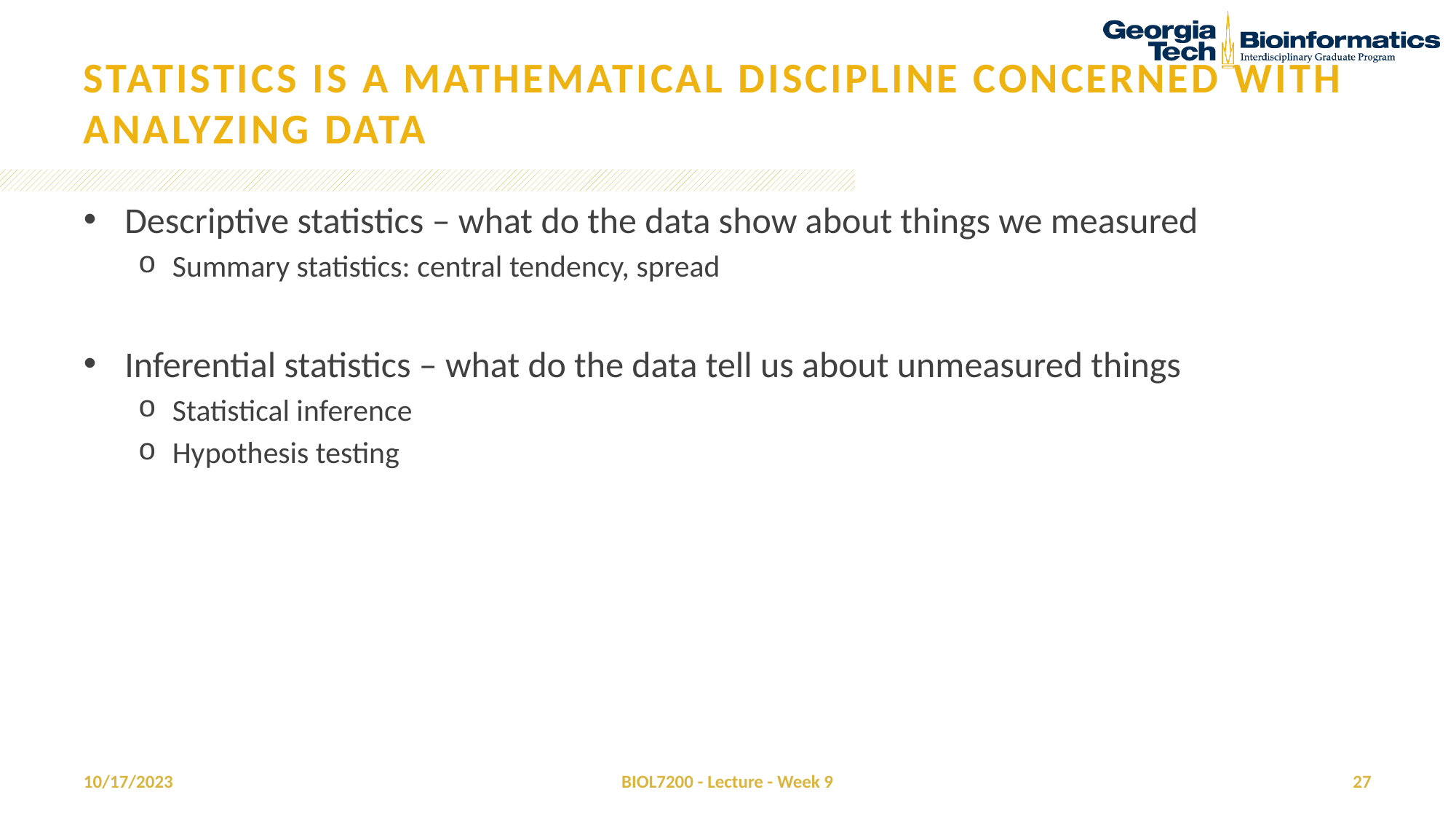

# Statistics is a mathematical discipline concerned with analyzing data
Descriptive statistics – what do the data show about things we measured
Summary statistics: central tendency, spread

Inferential statistics – what do the data tell us about unmeasured things
Statistical inference
Hypothesis testing
10/17/2023
BIOL7200 - Lecture - Week 9
27